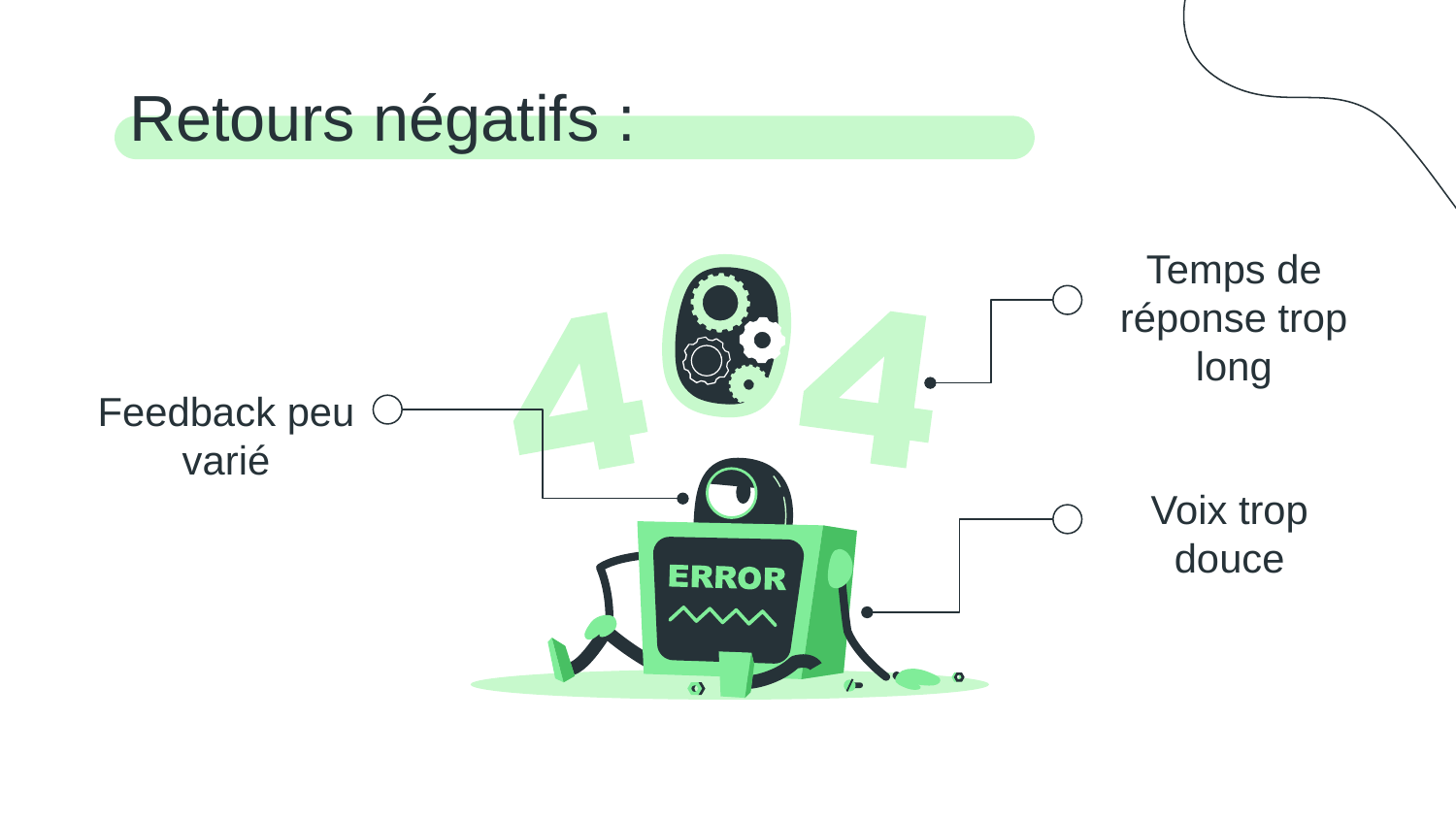

# Retours négatifs :
Temps de réponse trop long

Feedback peu varié

Voix trop douce